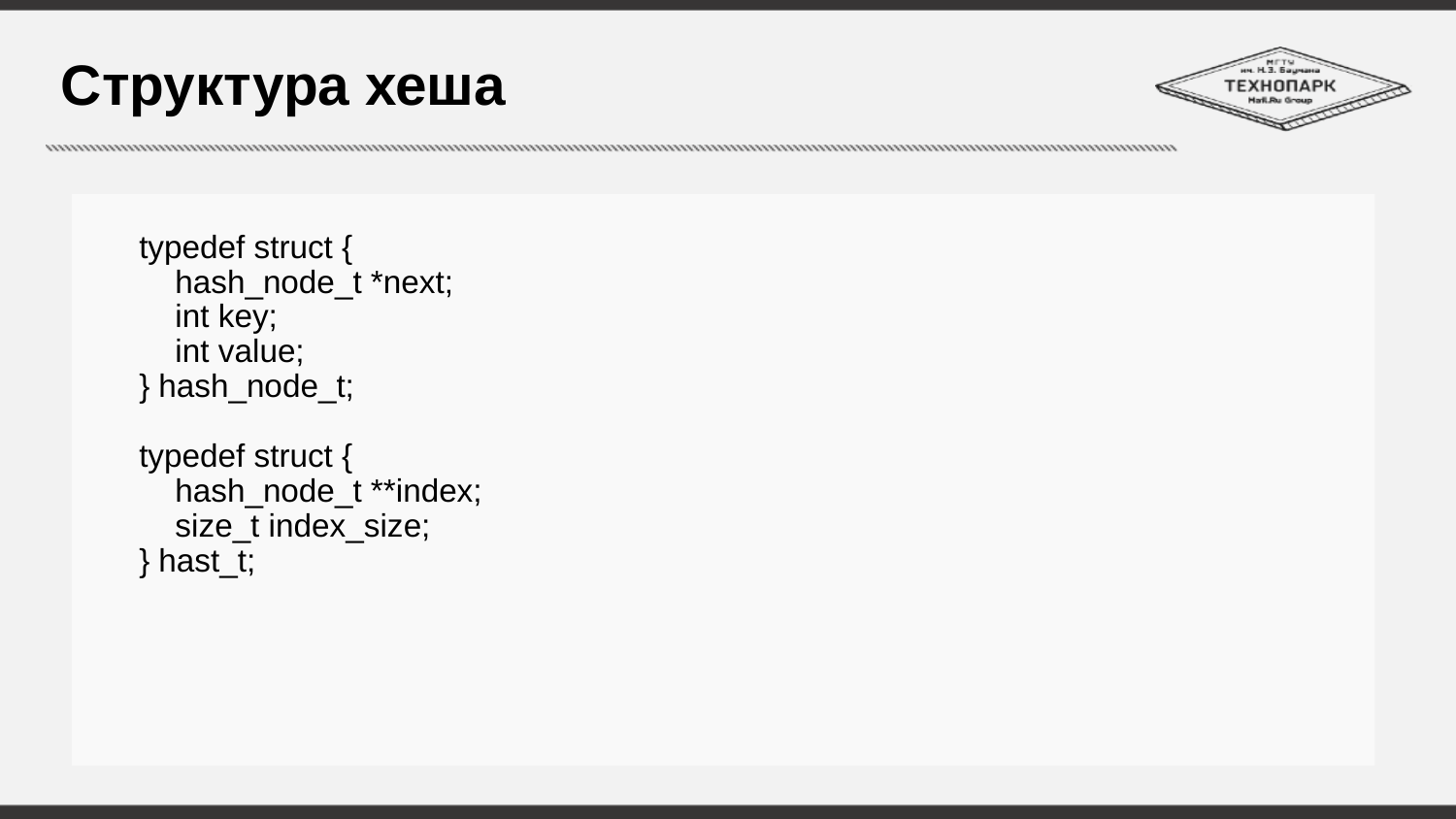

# Структура хеша
typedef struct {
    hash_node_t *next;
    int key;
    int value;
} hash_node_t;

typedef struct {
    hash_node_t **index;
    size_t index_size;
} hast_t;